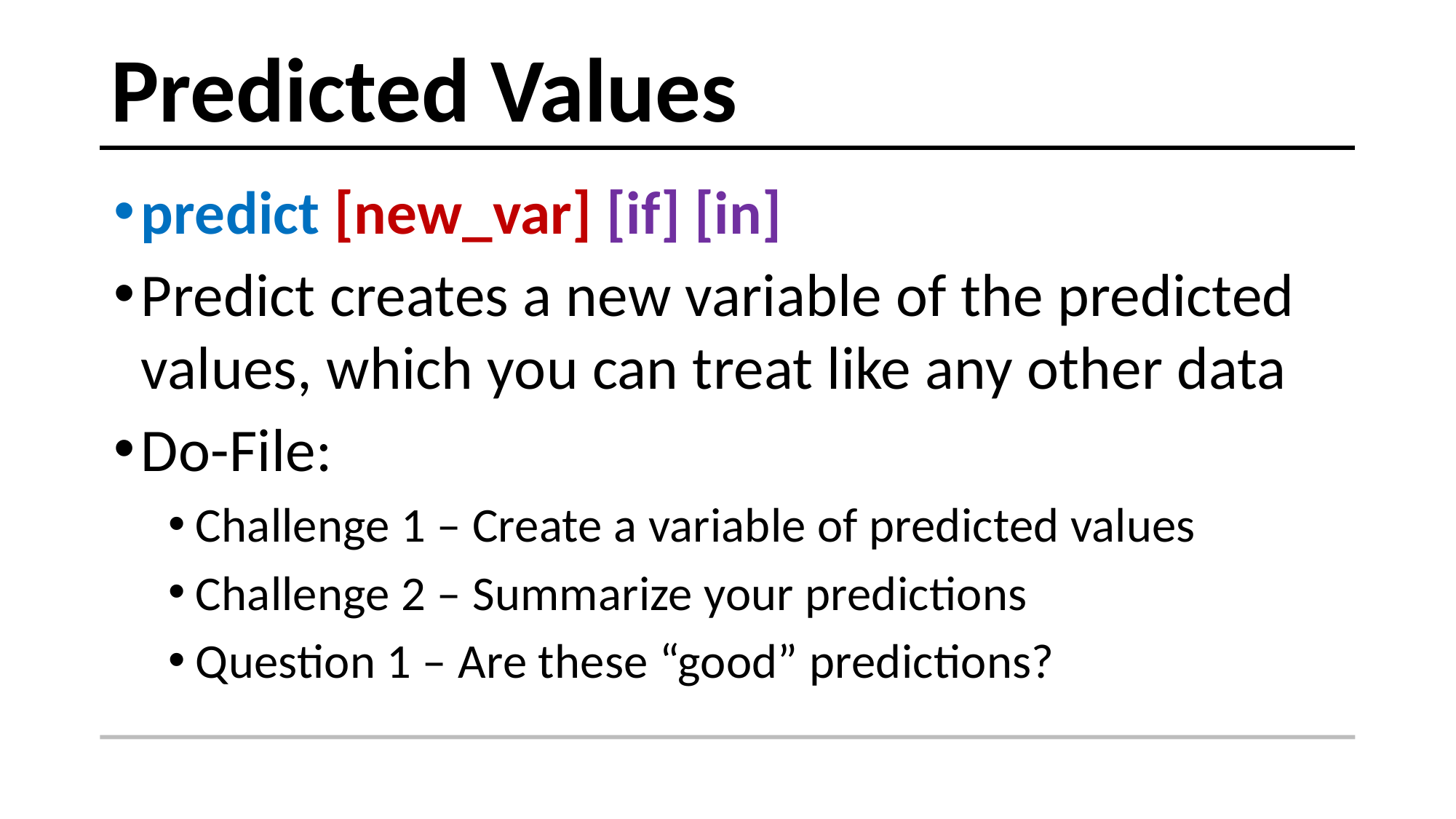

# Predicted Values
predict [new_var] [if] [in]
Predict creates a new variable of the predicted values, which you can treat like any other data
Do-File:
Challenge 1 – Create a variable of predicted values
Challenge 2 – Summarize your predictions
Question 1 – Are these “good” predictions?